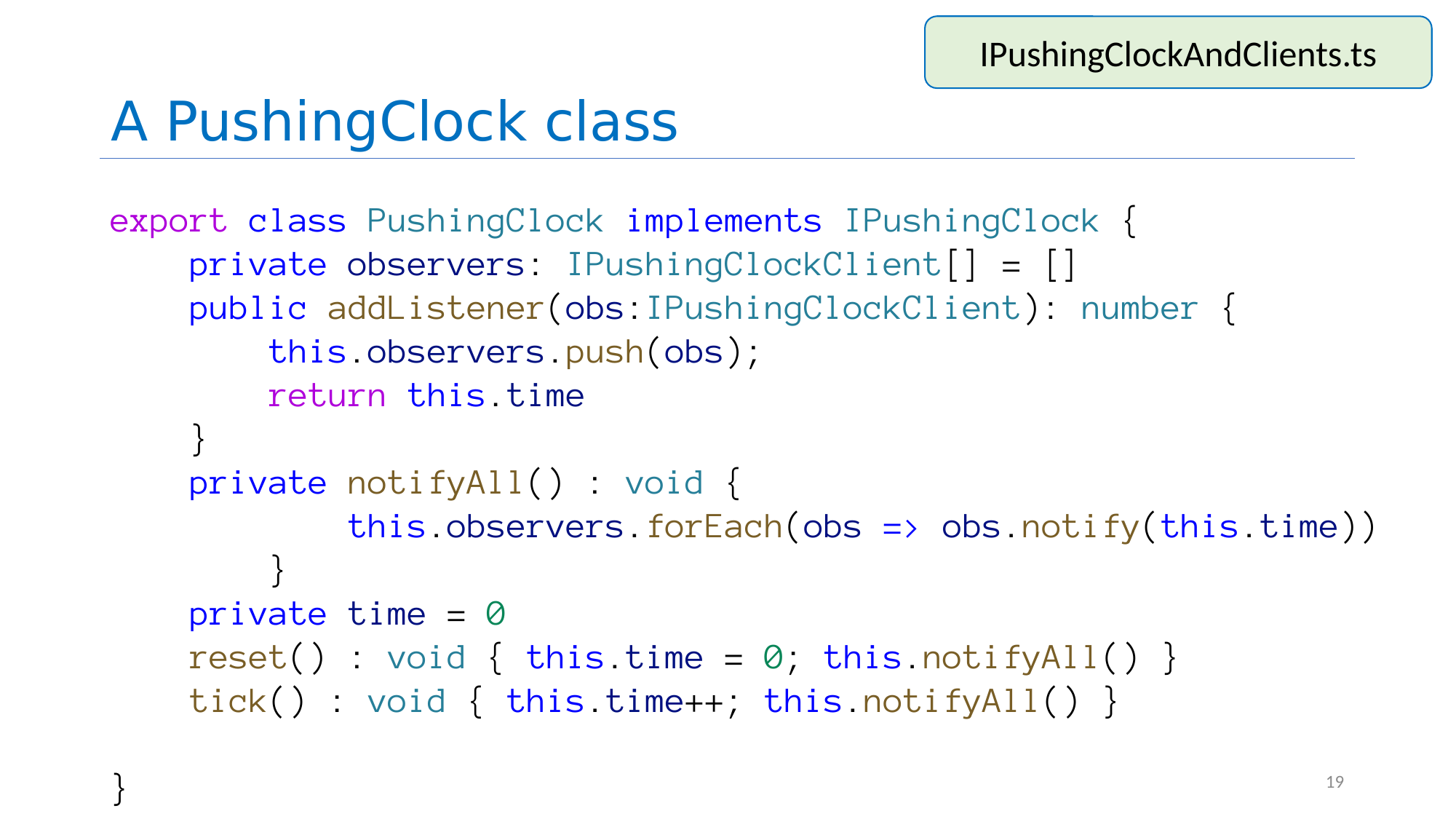

# A PushingClock class
IPushingClockAndClients.ts
export class PushingClock implements IPushingClock {
    private observers: IPushingClockClient[] = []
    public addListener(obs:IPushingClockClient): number {
        this.observers.push(obs);
        return this.time
    }
    private notifyAll() : void {
            this.observers.forEach(obs => obs.notify(this.time))
        }
    private time = 0
    reset() : void { this.time = 0; this.notifyAll() }
    tick() : void { this.time++; this.notifyAll() }

}
19